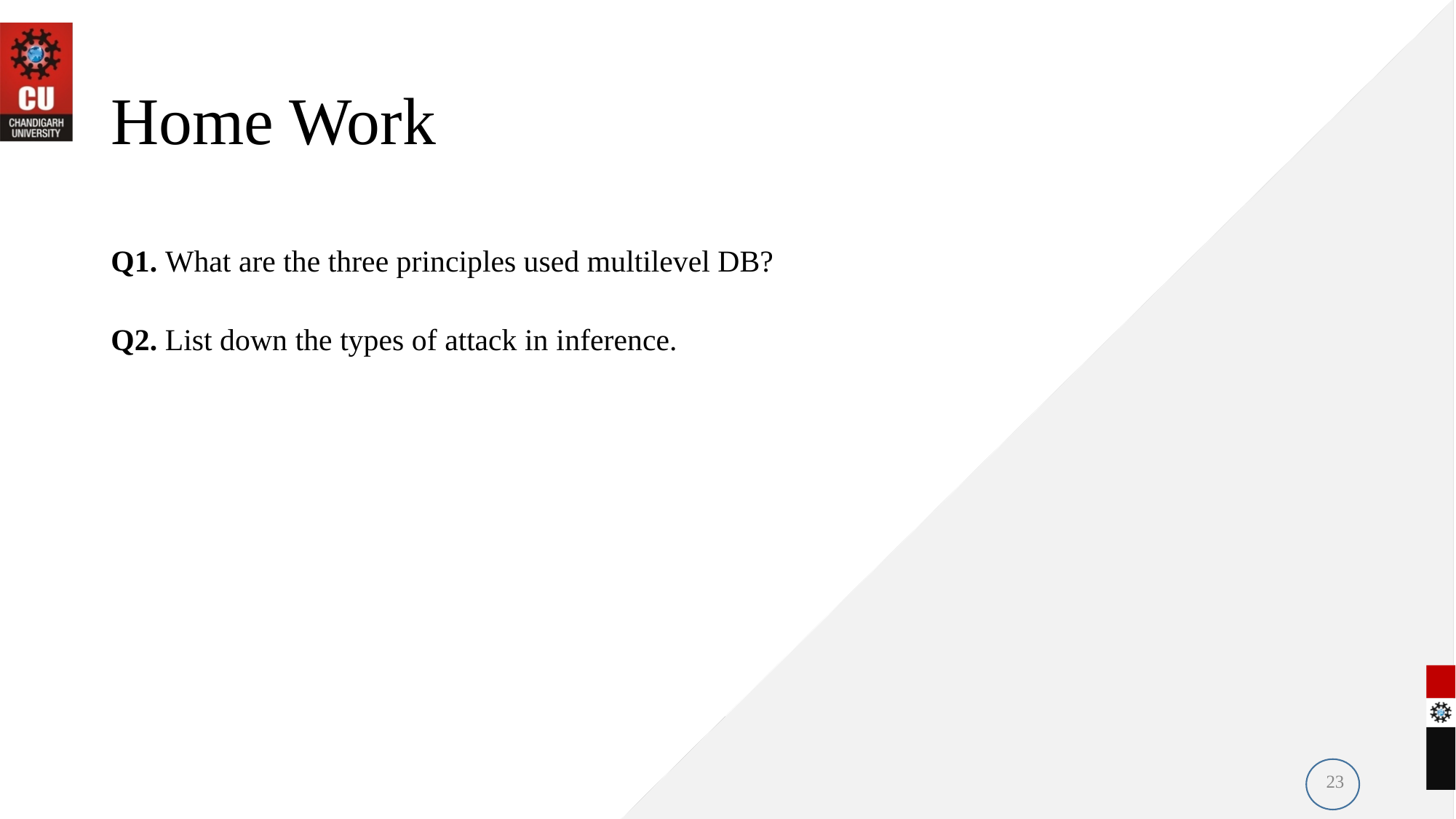

# Home Work
Q1. What are the three principles used multilevel DB?
Q2. List down the types of attack in inference.
23